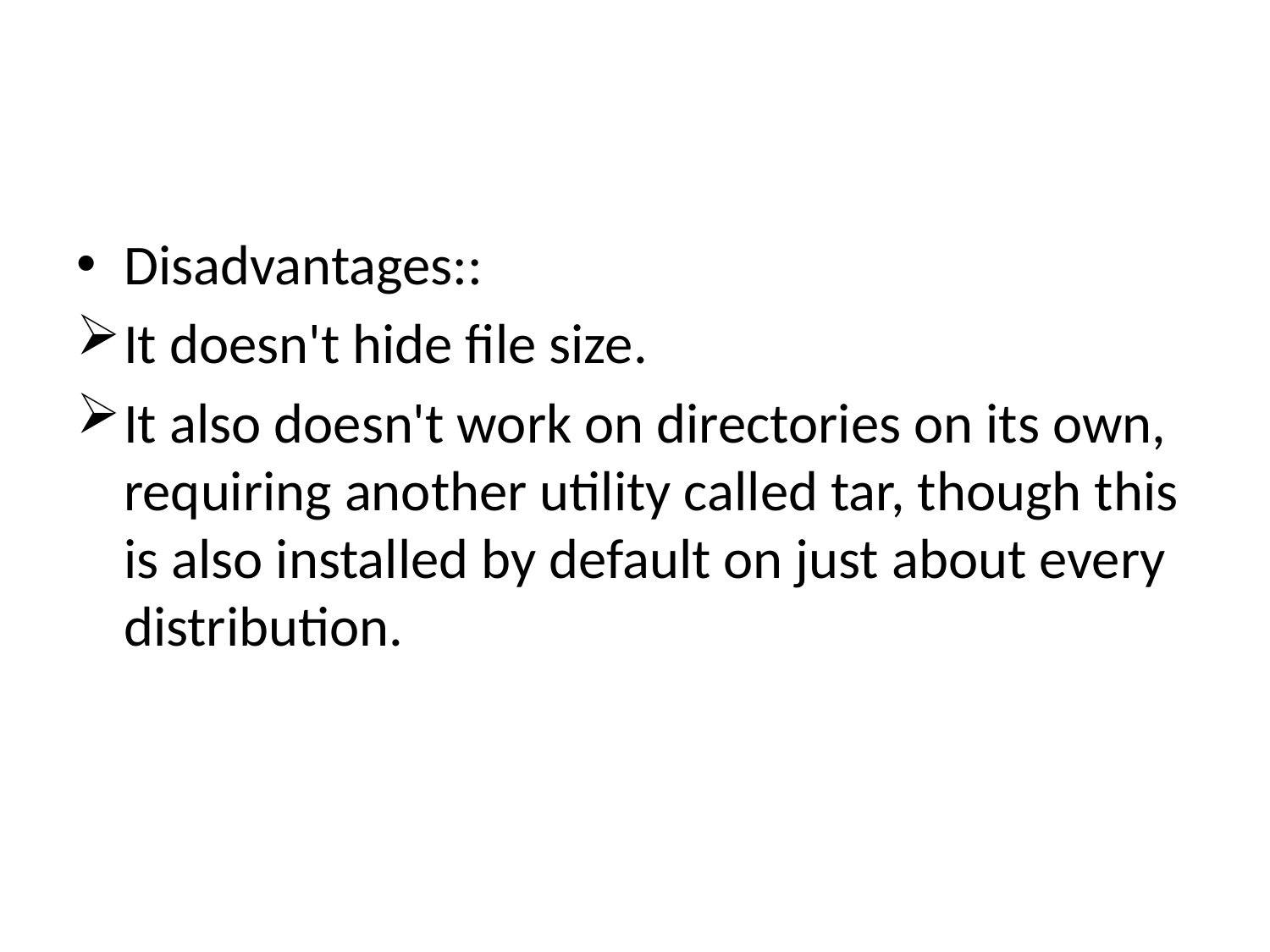

Disadvantages::
It doesn't hide file size.
It also doesn't work on directories on its own, requiring another utility called tar, though this is also installed by default on just about every distribution.